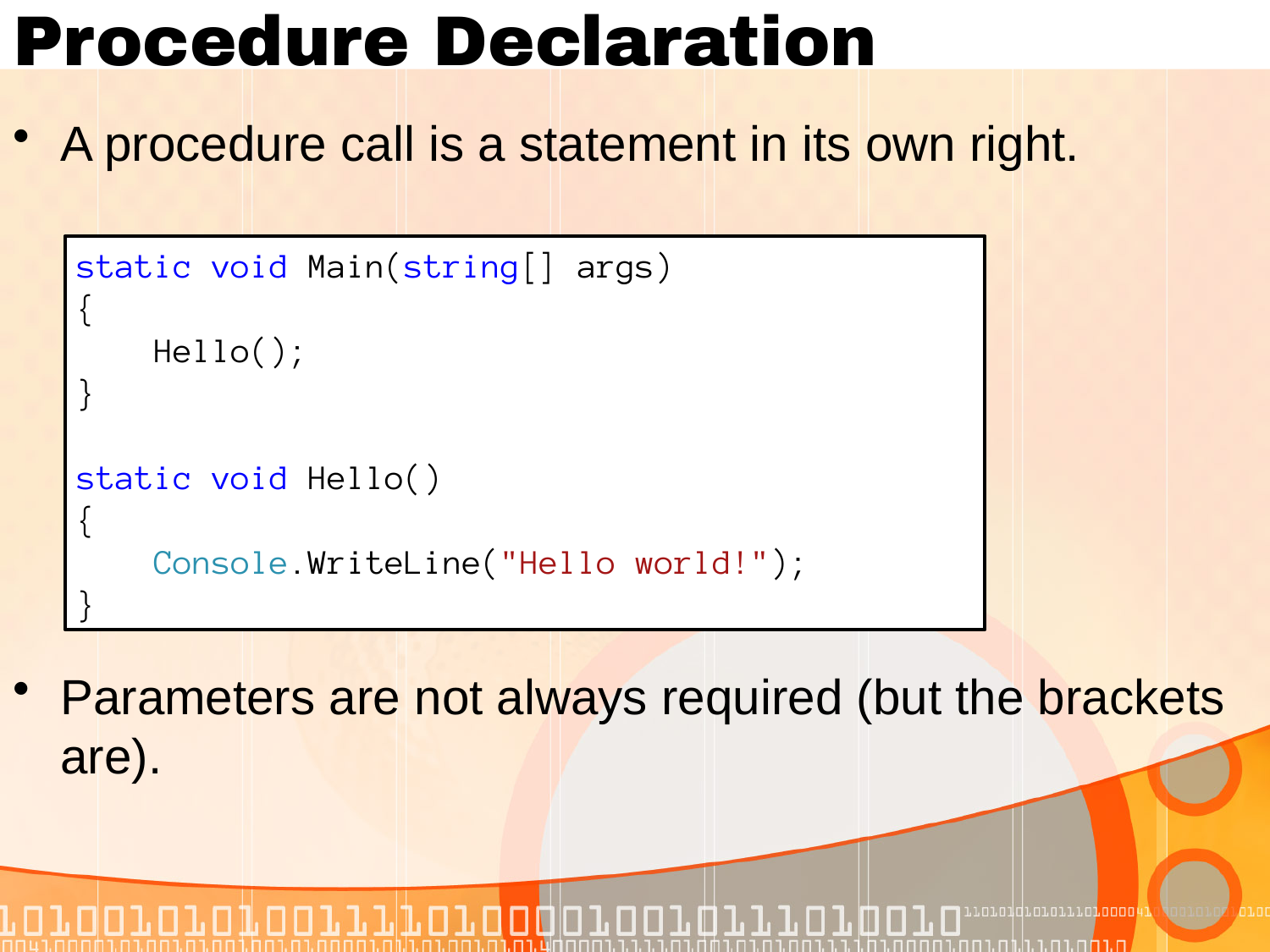

# Procedure Declaration
A procedure call is a statement in its own right.

Parameters are not always required (but the brackets are).
static void Main(string[] args)
{
    Hello();
}

static void Hello()
{
    Console.WriteLine("Hello world!");
}